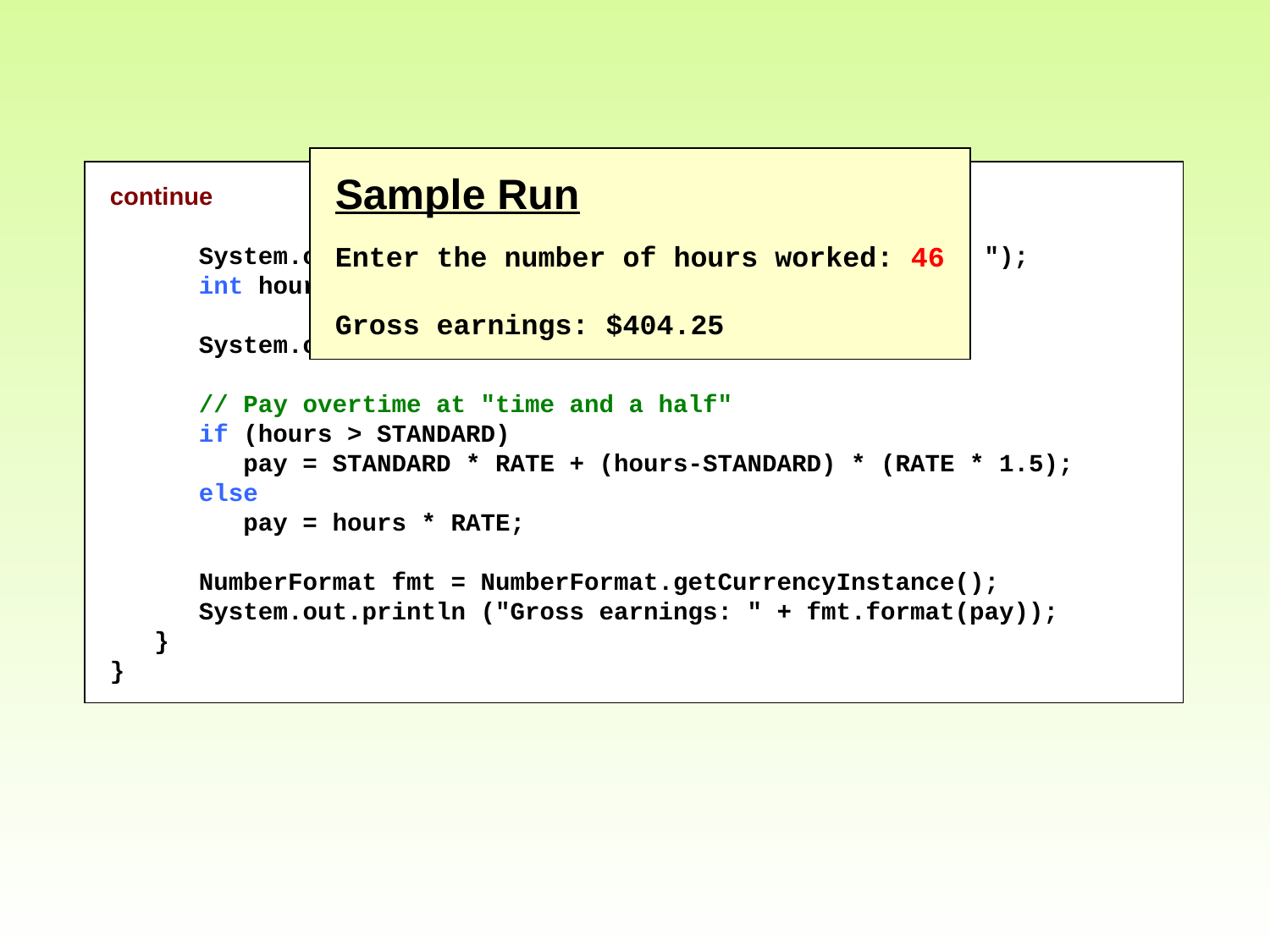

Sample Run
Enter the number of hours worked: 46

Gross earnings: $404.25
continue

      System.out.print ("Enter the number of hours worked: ");
      int hours = scan.nextInt();

      System.out.println ();

      // Pay overtime at "time and a half"
      if (hours > STANDARD)
         pay = STANDARD * RATE + (hours-STANDARD) * (RATE * 1.5);
      else
         pay = hours * RATE;

      NumberFormat fmt = NumberFormat.getCurrencyInstance();
      System.out.println ("Gross earnings: " + fmt.format(pay));
   }
}